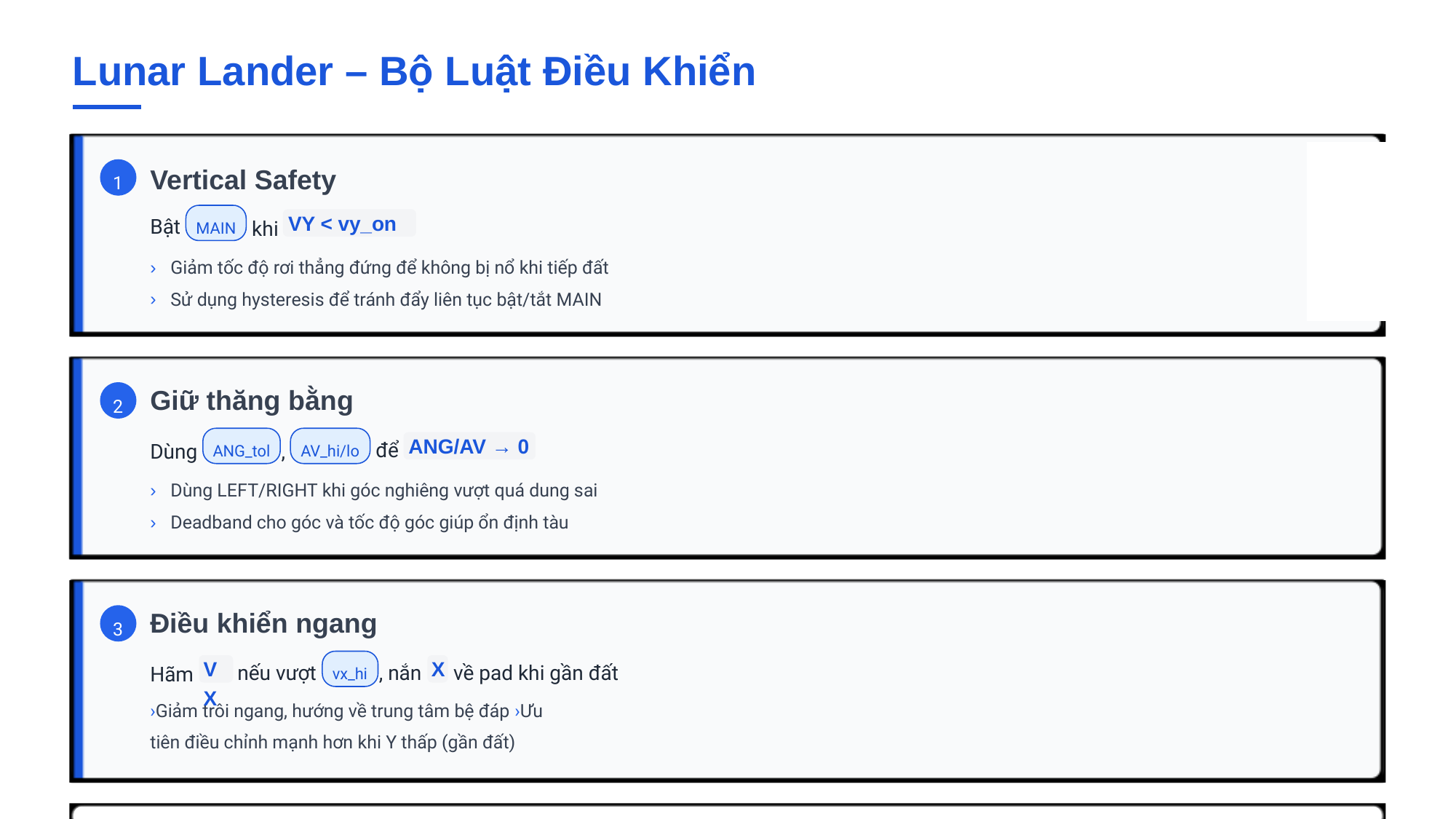

Lunar Lander – Bộ Luật Điều Khiển

Vertical Safety

1

VY < vy_on

Bật
 khi
MAIN
› ›
Giảm tốc độ rơi thẳng đứng để không bị nổ khi tiếp đất Sử dụng hysteresis để tránh đẩy liên tục bật/tắt MAIN

Giữ thăng bằng

2

ANG/AV → 0

 để
Dùng
,
ANG_tol
AV_hi/lo
› ›
Dùng LEFT/RIGHT khi góc nghiêng vượt quá dung sai Deadband cho góc và tốc độ góc giúp ổn định tàu

Điều khiển ngang

3

VX
X

 nếu vượt
, nắn
 về pad khi gần đất
Hãm
vx_hi
›Giảm trôi ngang, hướng về trung tâm bệ đáp ›Ưu tiên điều chỉnh mạnh hơn khi Y thấp (gần đất)
ƯU